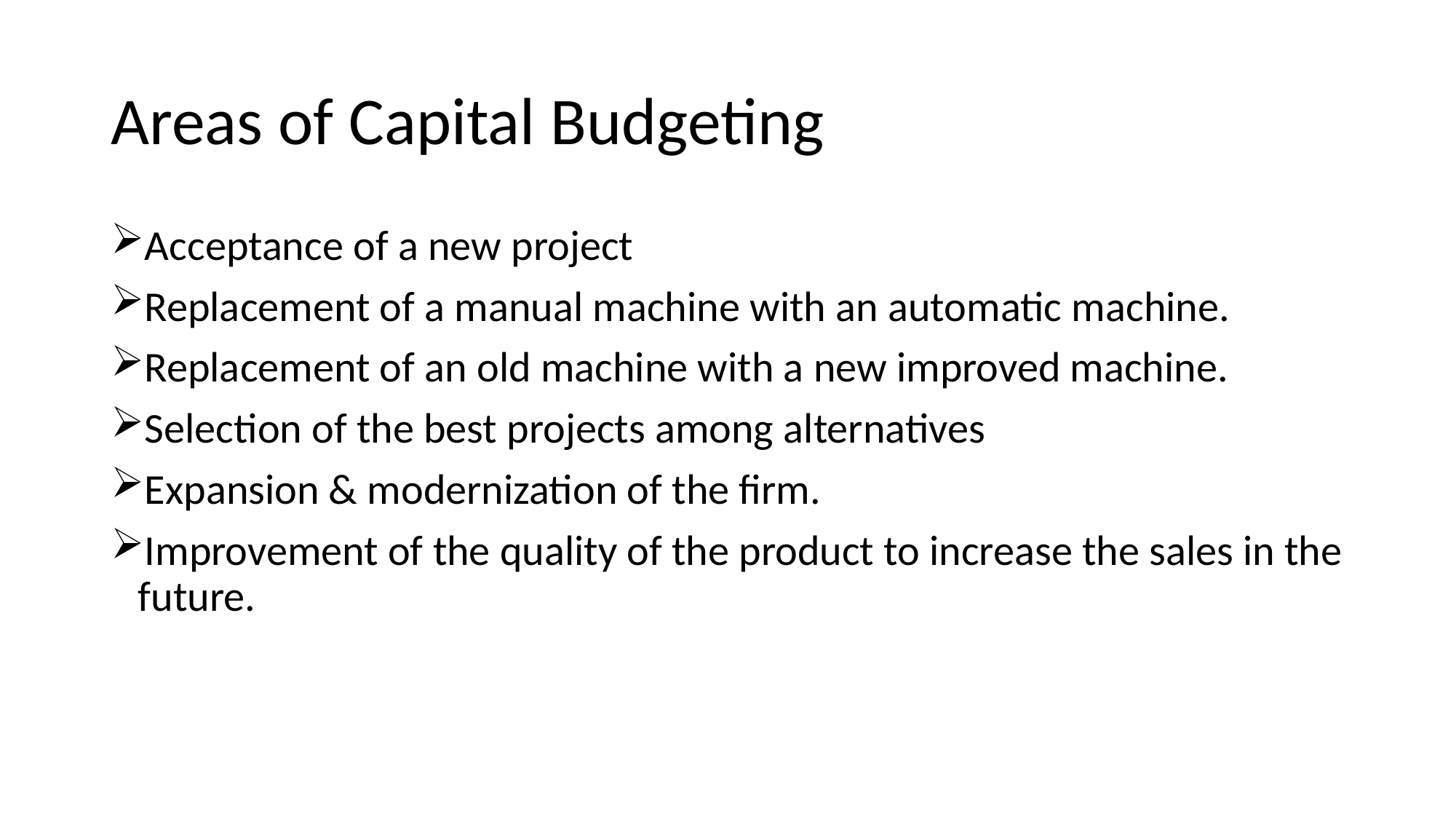

# Areas of Capital Budgeting
Acceptance of a new project
Replacement of a manual machine with an automatic machine.
Replacement of an old machine with a new improved machine.
Selection of the best projects among alternatives
Expansion & modernization of the firm.
Improvement of the quality of the product to increase the sales in the future.